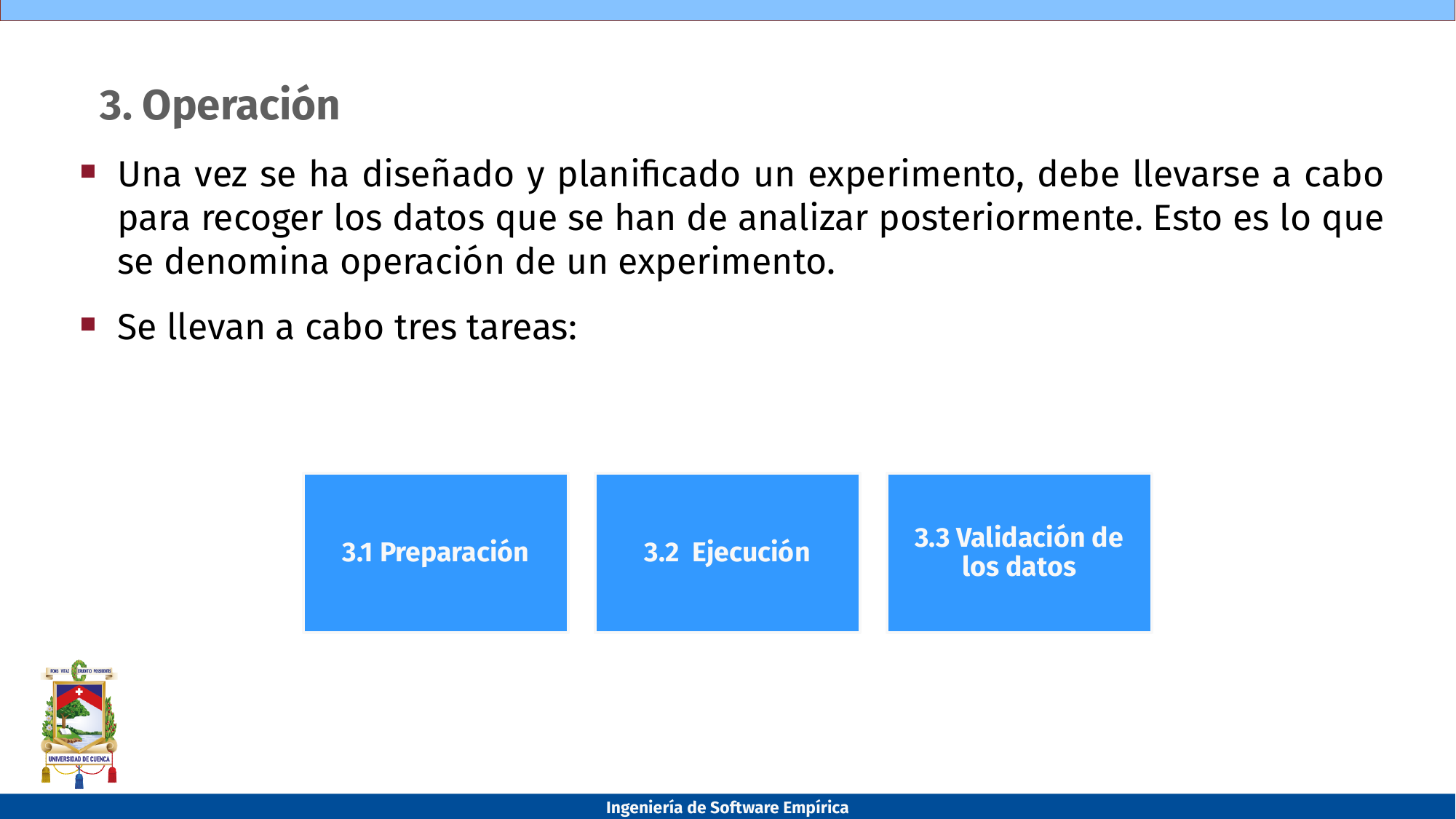

# 3. Operación
Una vez se ha diseñado y planificado un experimento, debe llevarse a cabo para recoger los datos que se han de analizar posteriormente. Esto es lo que se denomina operación de un experimento.
Se llevan a cabo tres tareas:
3.1 Preparación
3.2  Ejecución
3.3 Validación de los datos